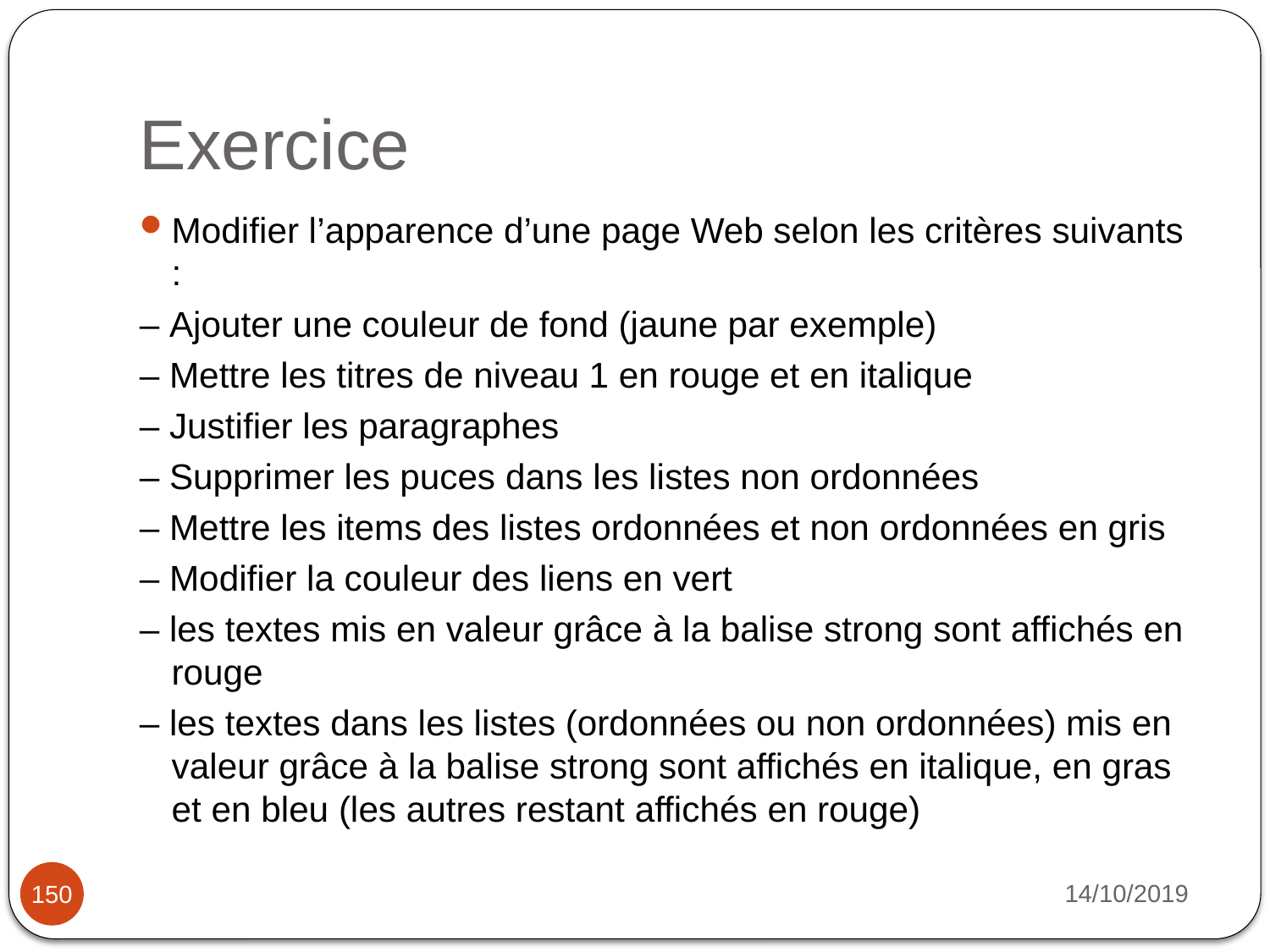

# Exercice
Modifier l’apparence d’une page Web selon les critères suivants :
– Ajouter une couleur de fond (jaune par exemple)
– Mettre les titres de niveau 1 en rouge et en italique
– Justifier les paragraphes
– Supprimer les puces dans les listes non ordonnées
– Mettre les items des listes ordonnées et non ordonnées en gris
– Modifier la couleur des liens en vert
– les textes mis en valeur grâce à la balise strong sont affichés en rouge
– les textes dans les listes (ordonnées ou non ordonnées) mis en valeur grâce à la balise strong sont affichés en italique, en gras et en bleu (les autres restant affichés en rouge)

14/10/2019
150